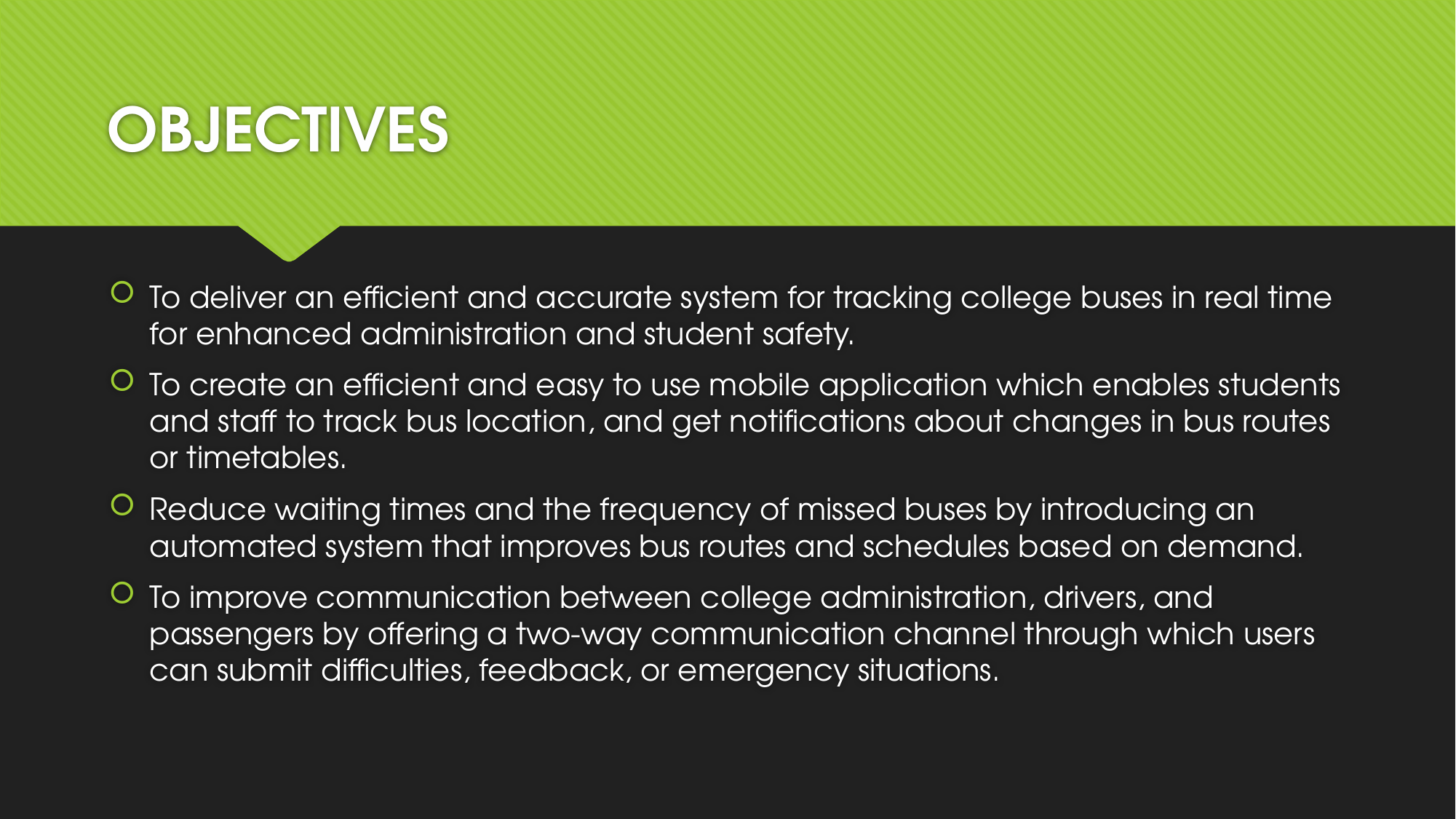

# OBJECTIVES
To deliver an efficient and accurate system for tracking college buses in real time for enhanced administration and student safety.
To create an efficient and easy to use mobile application which enables students and staff to track bus location, and get notifications about changes in bus routes or timetables.
Reduce waiting times and the frequency of missed buses by introducing an automated system that improves bus routes and schedules based on demand.
To improve communication between college administration, drivers, and passengers by offering a two-way communication channel through which users can submit difficulties, feedback, or emergency situations.